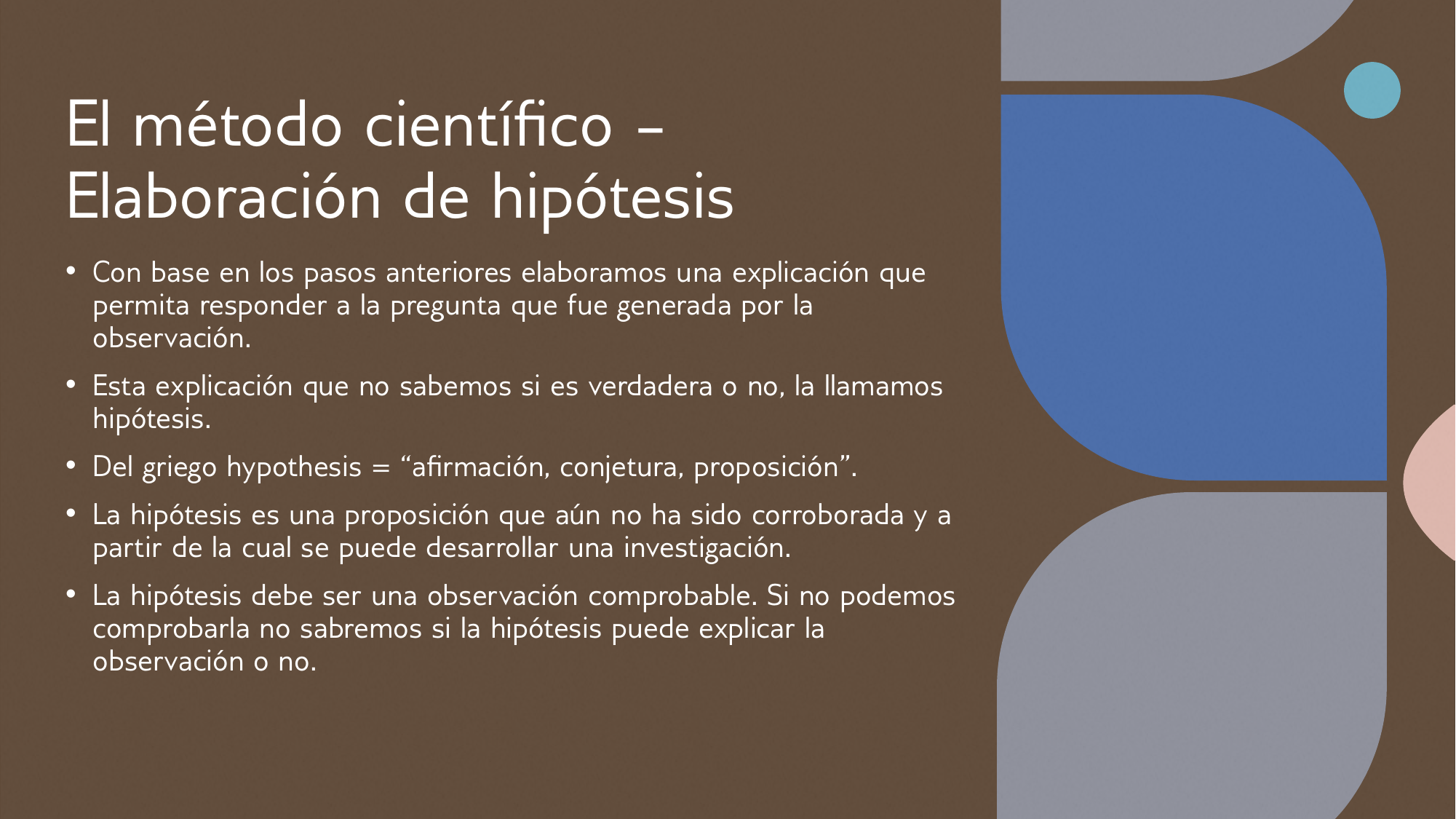

# El método científico – Elaboración de hipótesis
Con base en los pasos anteriores elaboramos una explicación que permita responder a la pregunta que fue generada por la observación.
Esta explicación que no sabemos si es verdadera o no, la llamamos hipótesis.
Del griego hypothesis = “afirmación, conjetura, proposición”.
La hipótesis es una proposición que aún no ha sido corroborada y a partir de la cual se puede desarrollar una investigación.
La hipótesis debe ser una observación comprobable. Si no podemos comprobarla no sabremos si la hipótesis puede explicar la observación o no.